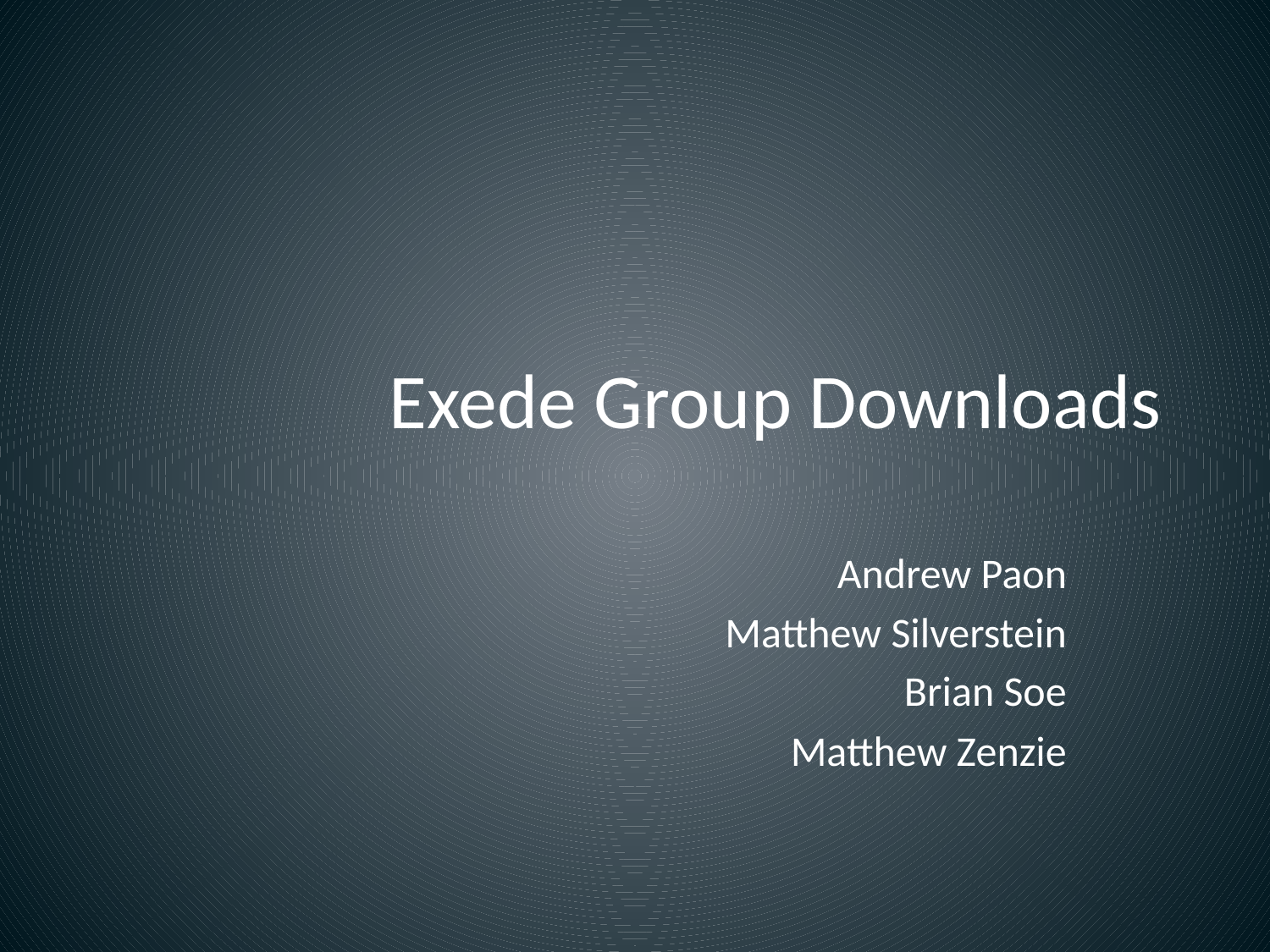

# Exede Group Downloads
Andrew Paon
Matthew Silverstein
Brian Soe
Matthew Zenzie